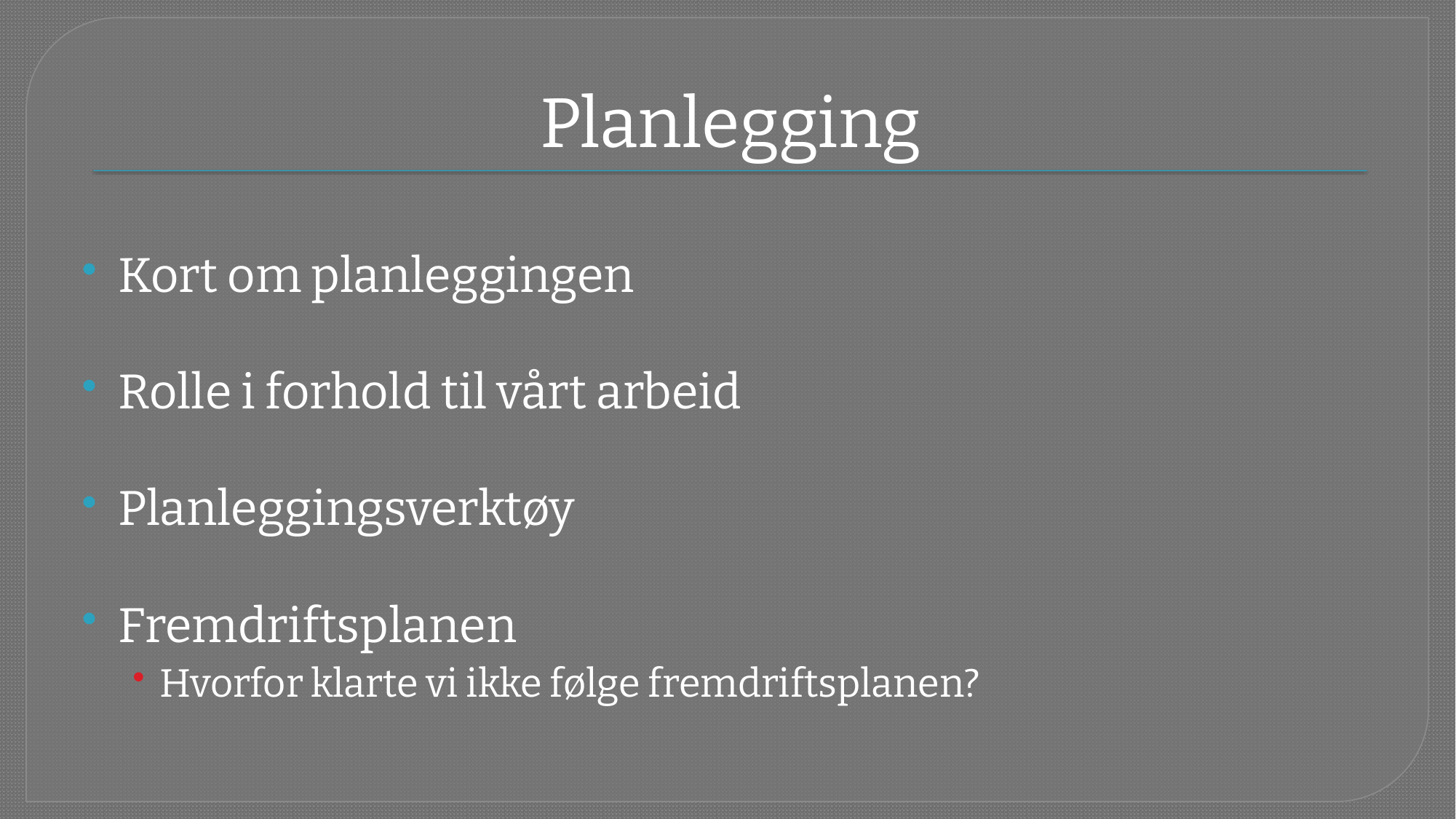

# Planlegging
Kort om planleggingen
Rolle i forhold til vårt arbeid
Planleggingsverktøy
Fremdriftsplanen
Hvorfor klarte vi ikke følge fremdriftsplanen?